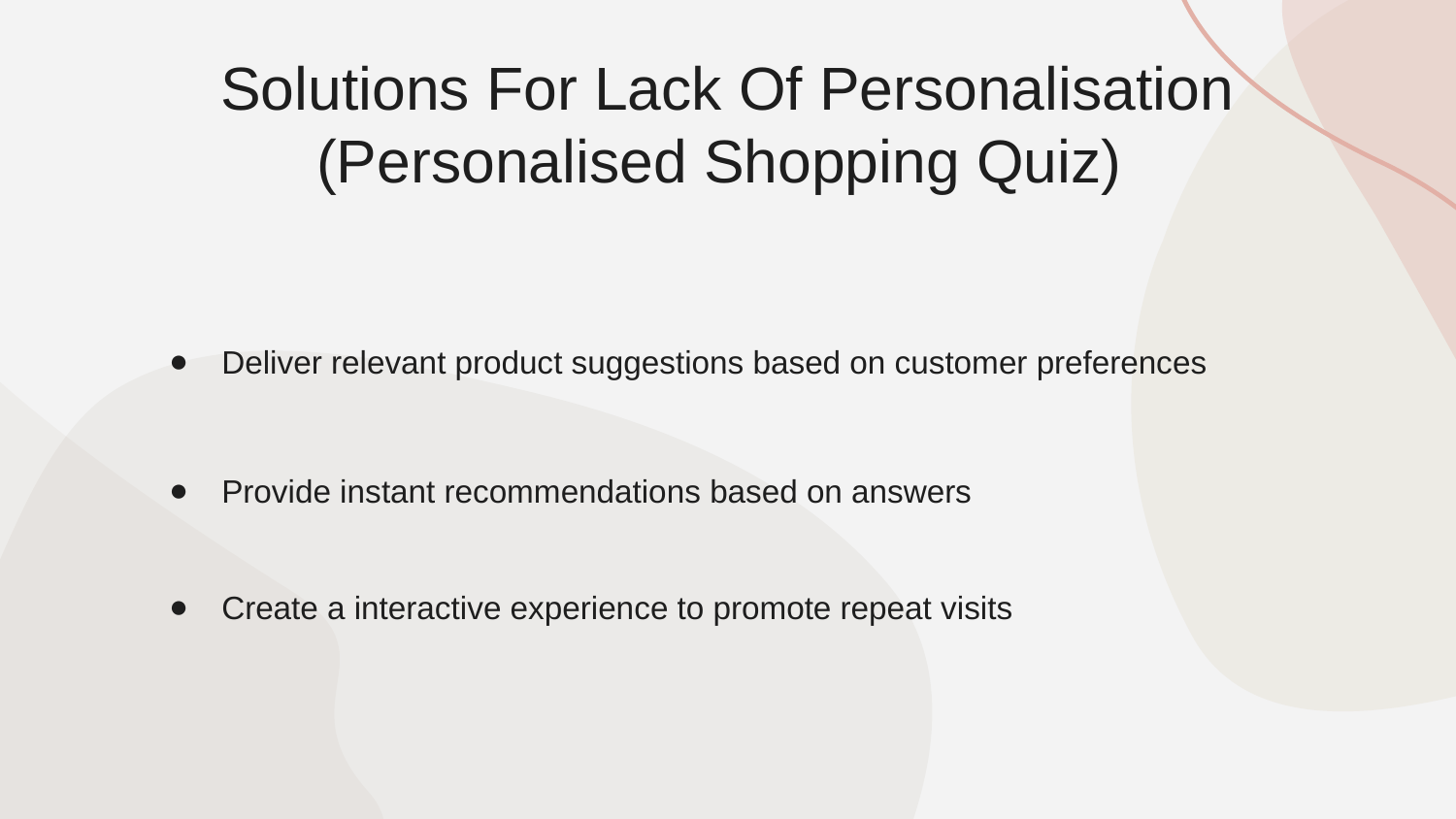

# Solutions For Lack Of Personalisation
(Personalised Shopping Quiz)
Deliver relevant product suggestions based on customer preferences
Provide instant recommendations based on answers
Create a interactive experience to promote repeat visits